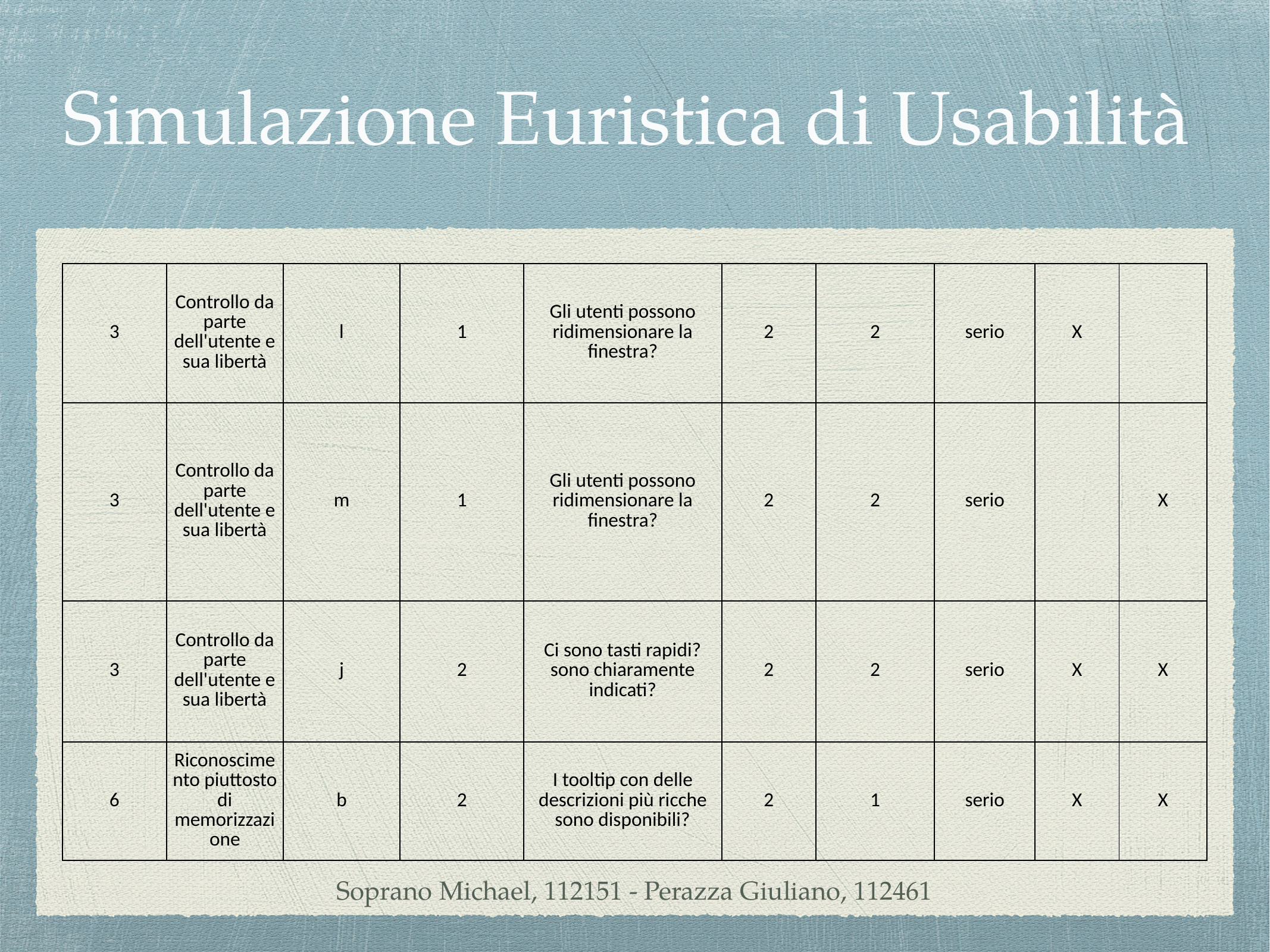

# Simulazione Euristica di Usabilità
| 3 | Controllo da parte dell'utente e sua libertà | l | 1 | Gli utenti possono ridimensionare la finestra? | 2 | 2 | serio | X |  |
| --- | --- | --- | --- | --- | --- | --- | --- | --- | --- |
| 3 | Controllo da parte dell'utente e sua libertà | m | 1 | Gli utenti possono ridimensionare la finestra? | 2 | 2 | serio |  | X |
| 3 | Controllo da parte dell'utente e sua libertà | j | 2 | Ci sono tasti rapidi? sono chiaramente indicati? | 2 | 2 | serio | X | X |
| 6 | Riconoscimento piuttosto di memorizzazione | b | 2 | I tooltip con delle descrizioni più ricche sono disponibili? | 2 | 1 | serio | X | X |
Soprano Michael, 112151 - Perazza Giuliano, 112461